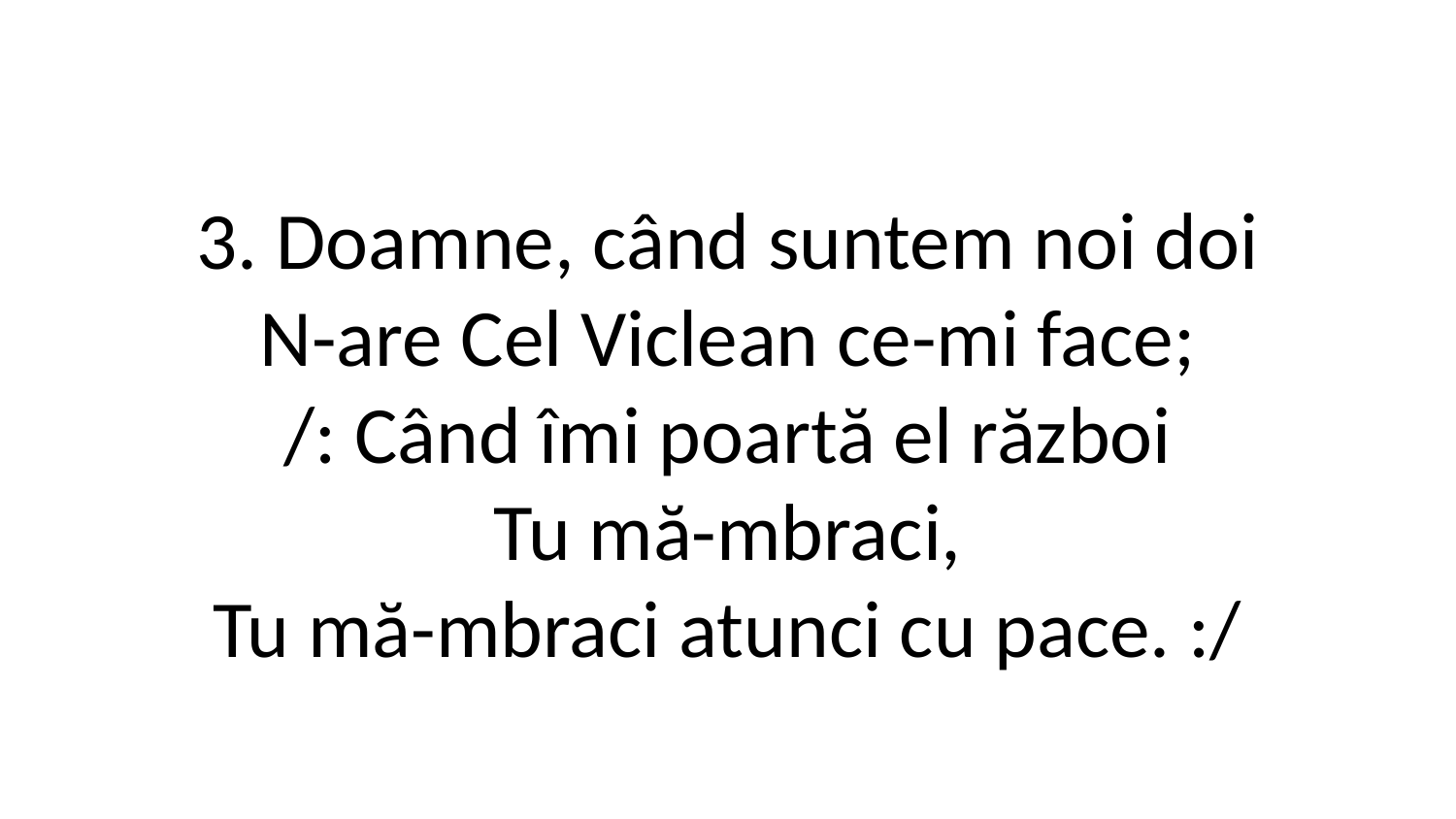

3. Doamne, când suntem noi doi
N-are Cel Viclean ce-mi face;
/: Când îmi poartă el război
Tu mă-mbraci,
Tu mă-mbraci atunci cu pace. :/